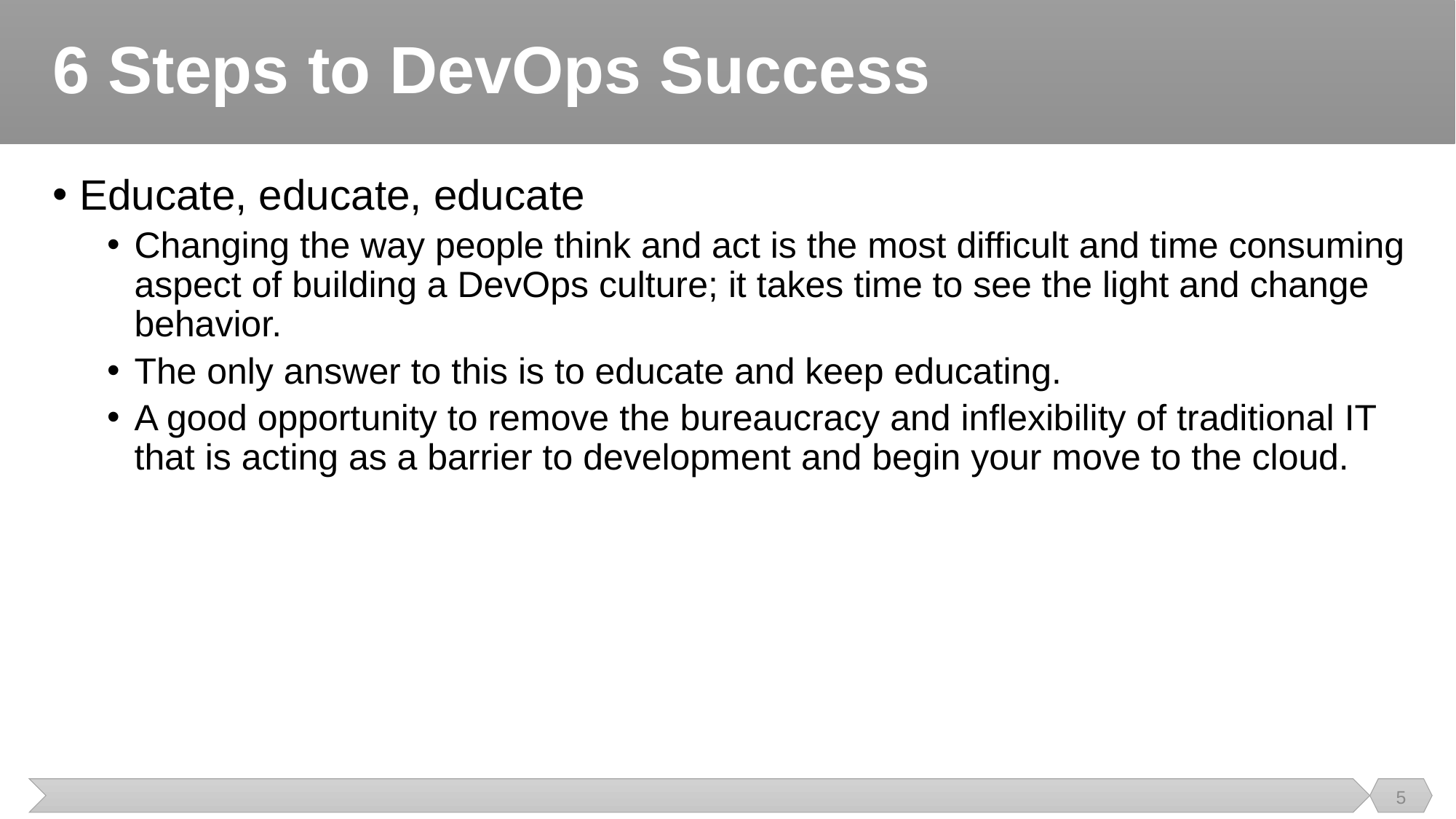

# 6 Steps to DevOps Success
Educate, educate, educate
Changing the way people think and act is the most difficult and time consuming aspect of building a DevOps culture; it takes time to see the light and change behavior.
The only answer to this is to educate and keep educating.
A good opportunity to remove the bureaucracy and inflexibility of traditional IT that is acting as a barrier to development and begin your move to the cloud.
5